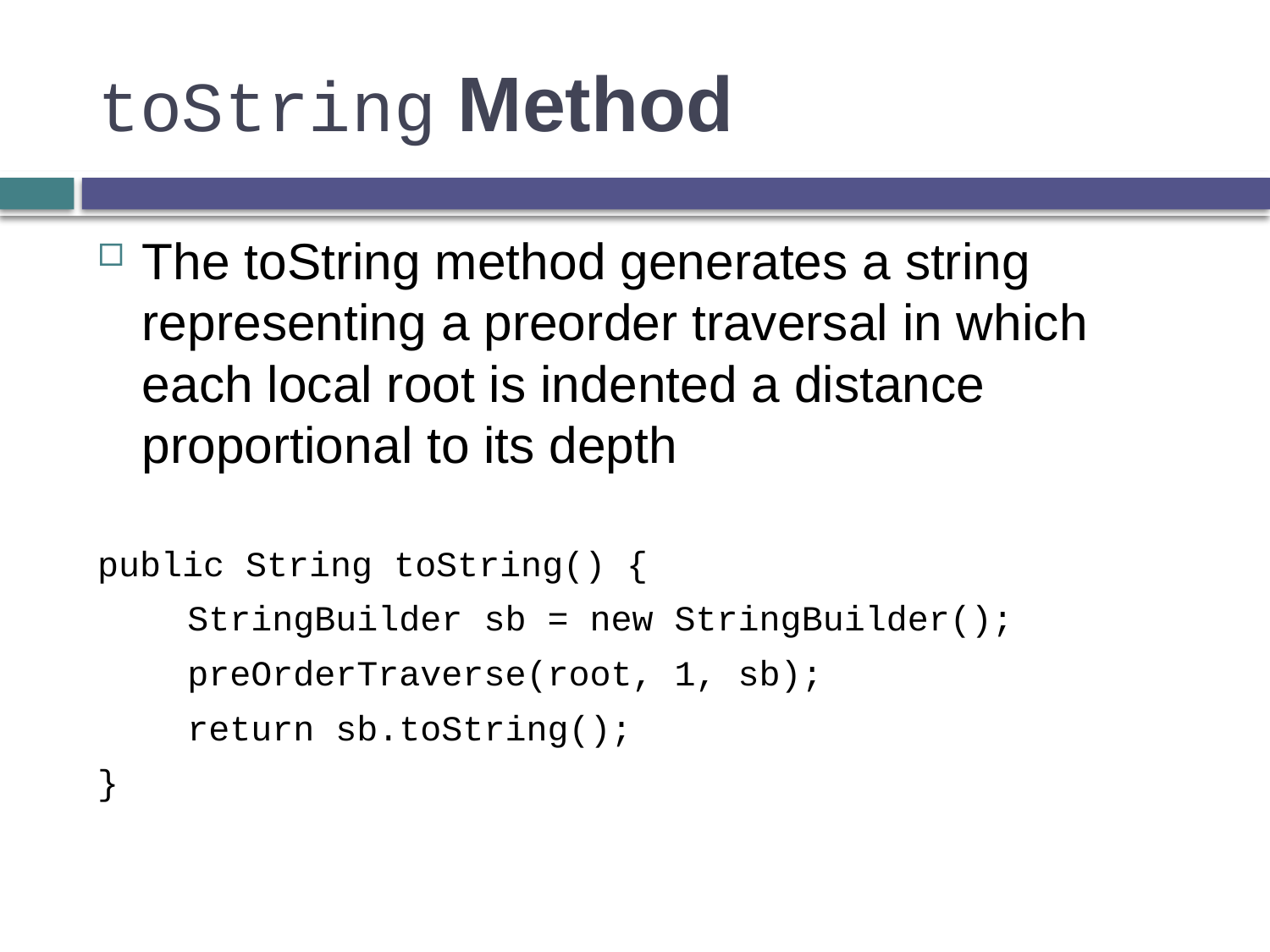

# toString Method

The toString method generates a string representing a preorder traversal in which each local root is indented a distance proportional to its depth

public String toString() {
  StringBuilder sb = new StringBuilder();
  preOrderTraverse(root, 1, sb);
  return sb.toString();
}